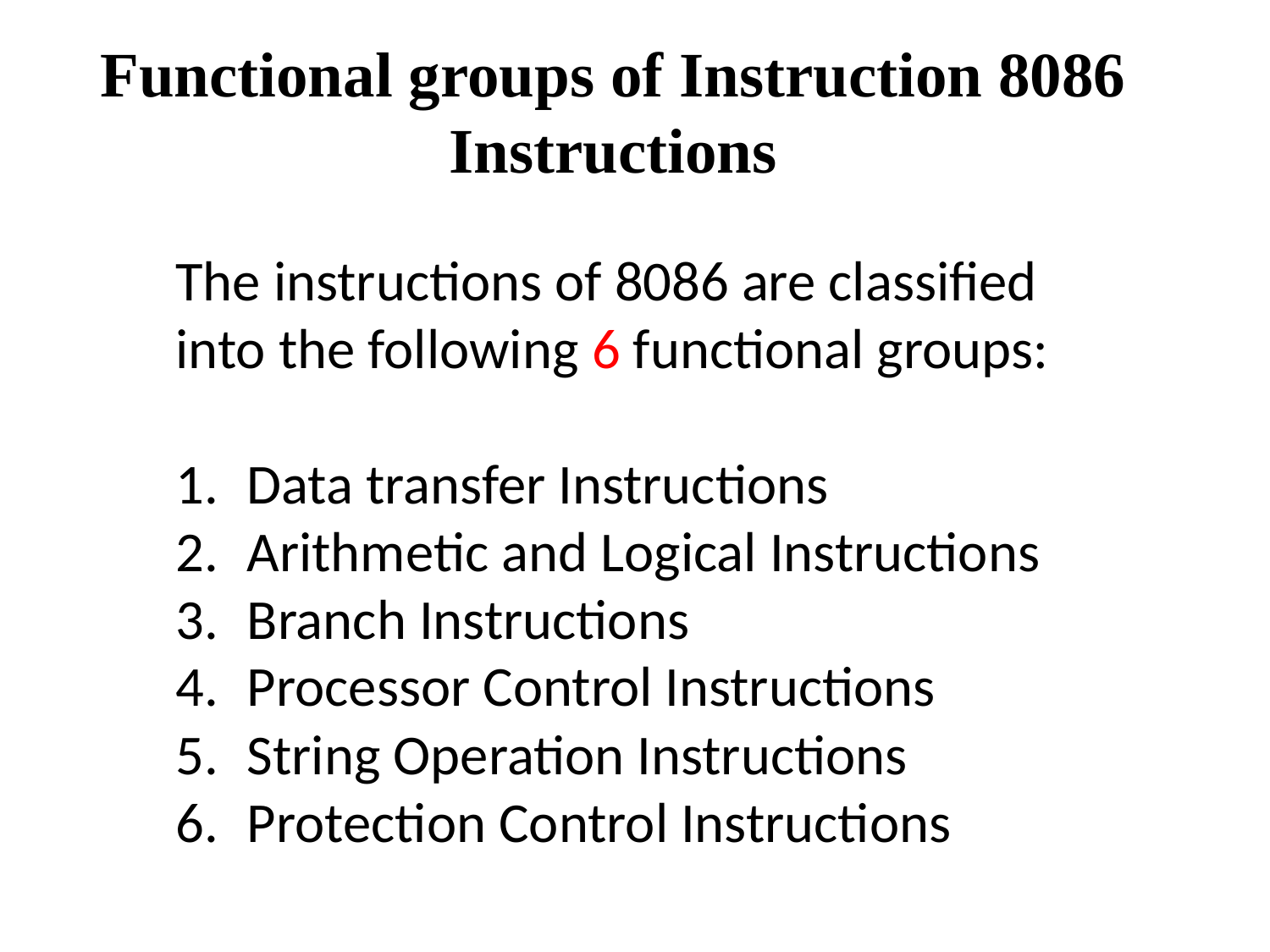

Functional groups of Instruction 8086 Instructions
The instructions of 8086 are classified into the following 6 functional groups:

Data transfer Instructions
Arithmetic and Logical Instructions
Branch Instructions
Processor Control Instructions
String Operation Instructions
Protection Control Instructions